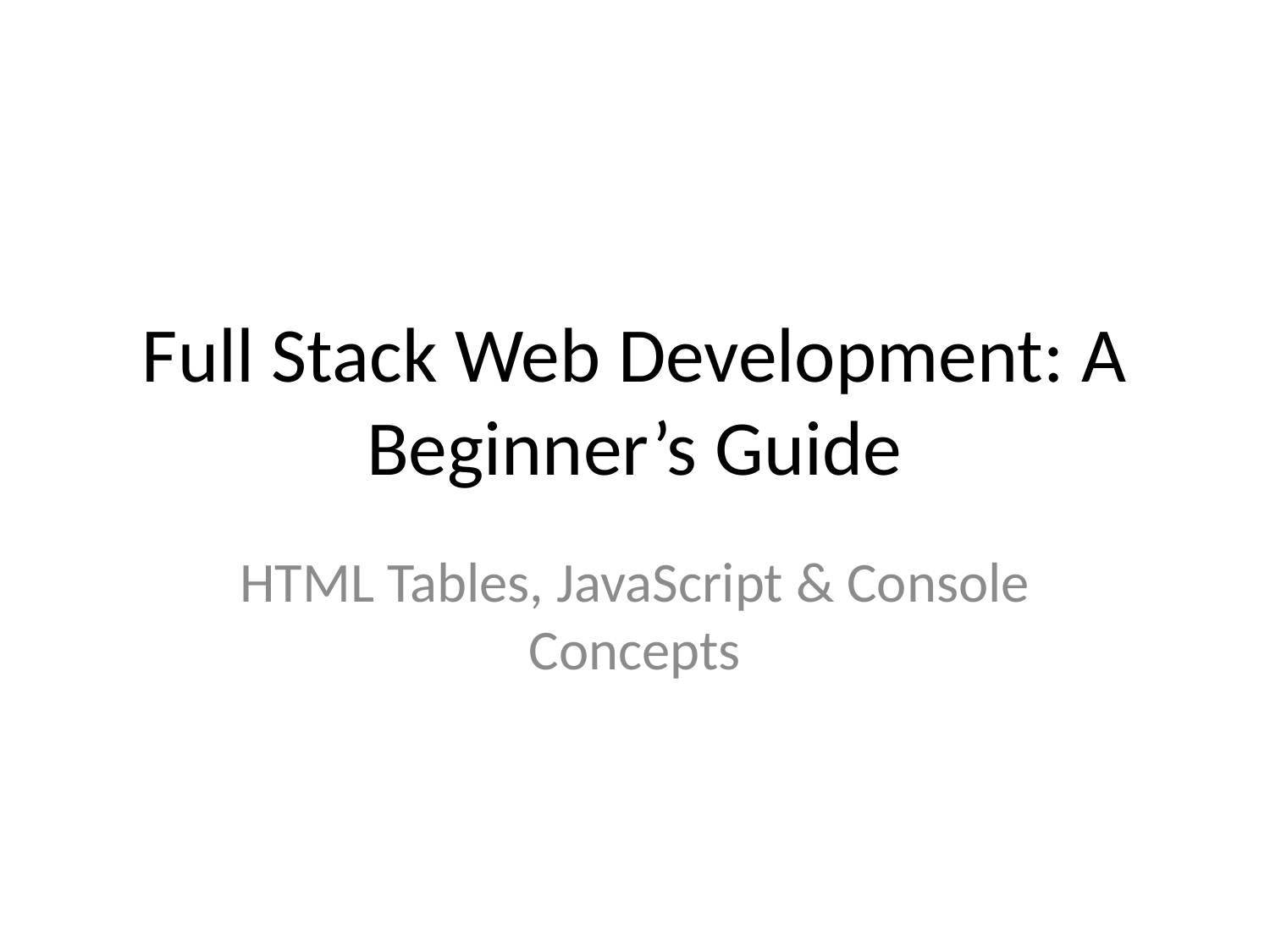

# Full Stack Web Development: A Beginner’s Guide
HTML Tables, JavaScript & Console Concepts